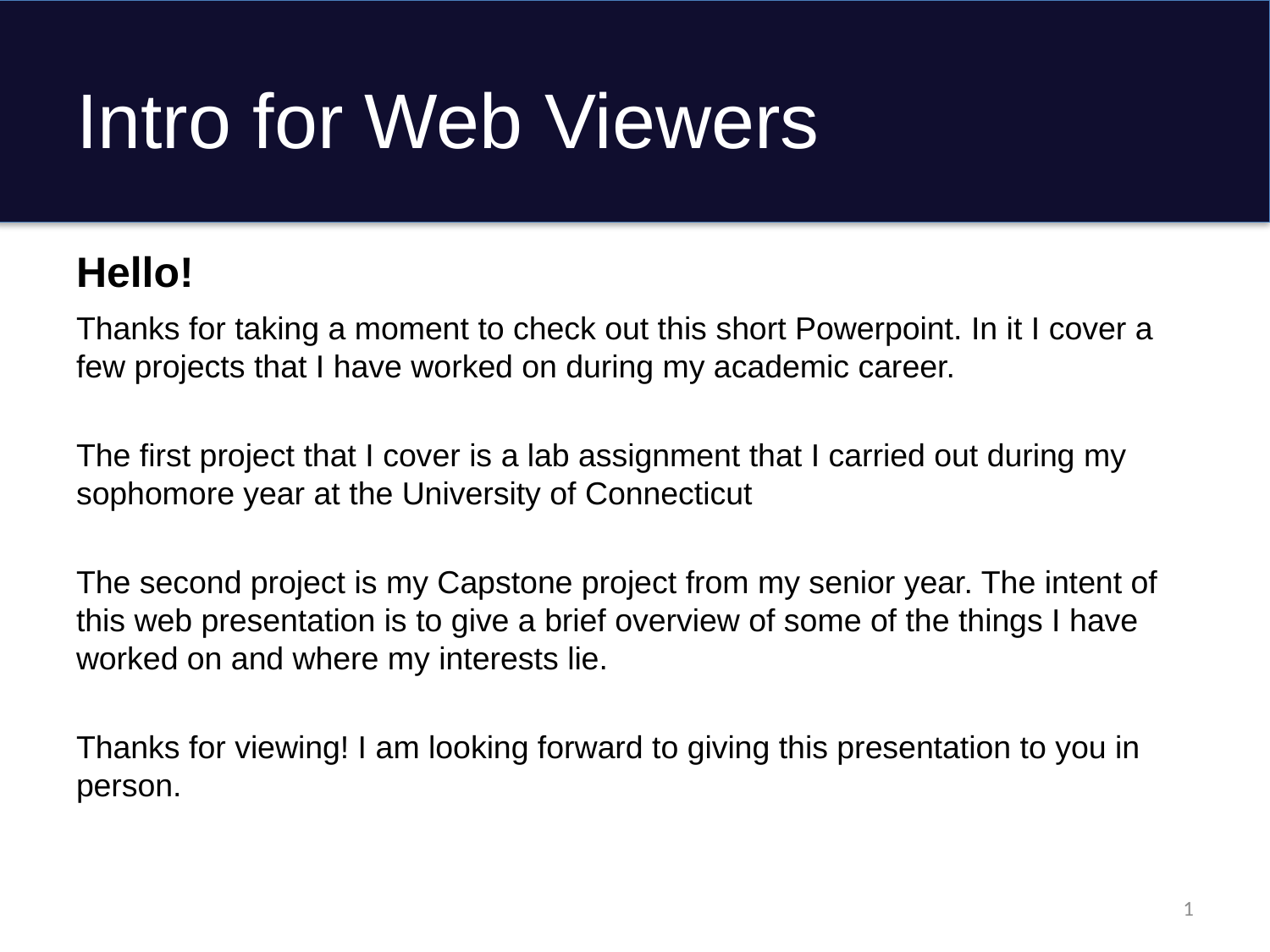

# Intro for Web Viewers
Hello!
Thanks for taking a moment to check out this short Powerpoint. In it I cover a few projects that I have worked on during my academic career.

The first project that I cover is a lab assignment that I carried out during my sophomore year at the University of Connecticut

The second project is my Capstone project from my senior year. The intent of this web presentation is to give a brief overview of some of the things I have worked on and where my interests lie.

Thanks for viewing! I am looking forward to giving this presentation to you in person.
1